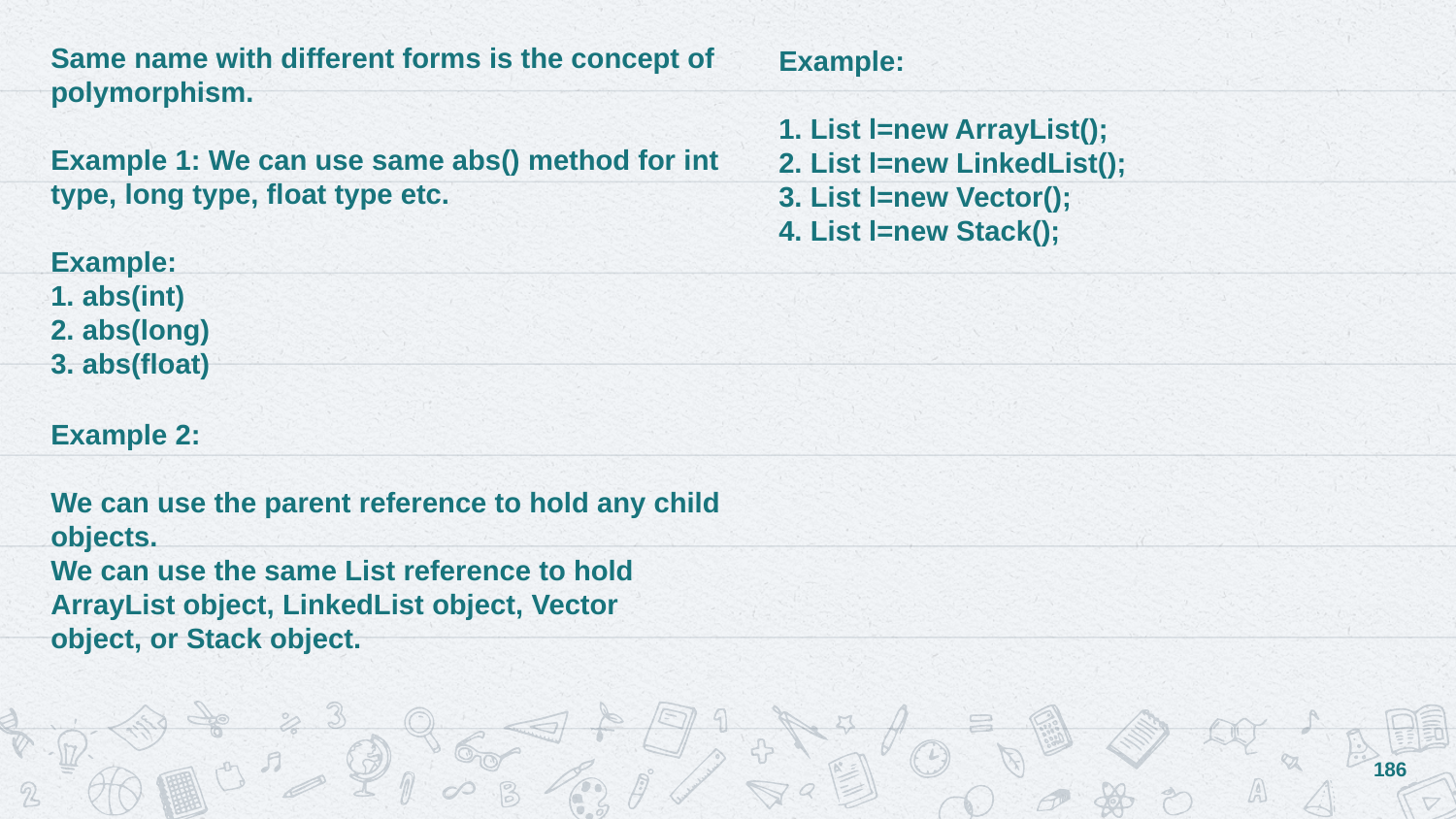

Same name with different forms is the concept of polymorphism.

Example 1: We can use same abs() method for int type, long type, float type etc.

Example:
1. abs(int)
2. abs(long)
3. abs(float)
Example:

1. List l=new ArrayList();
2. List l=new LinkedList();
3. List l=new Vector();
4. List l=new Stack();
Example 2:

We can use the parent reference to hold any child objects.
We can use the same List reference to hold ArrayList object, LinkedList object, Vector
object, or Stack object.
186